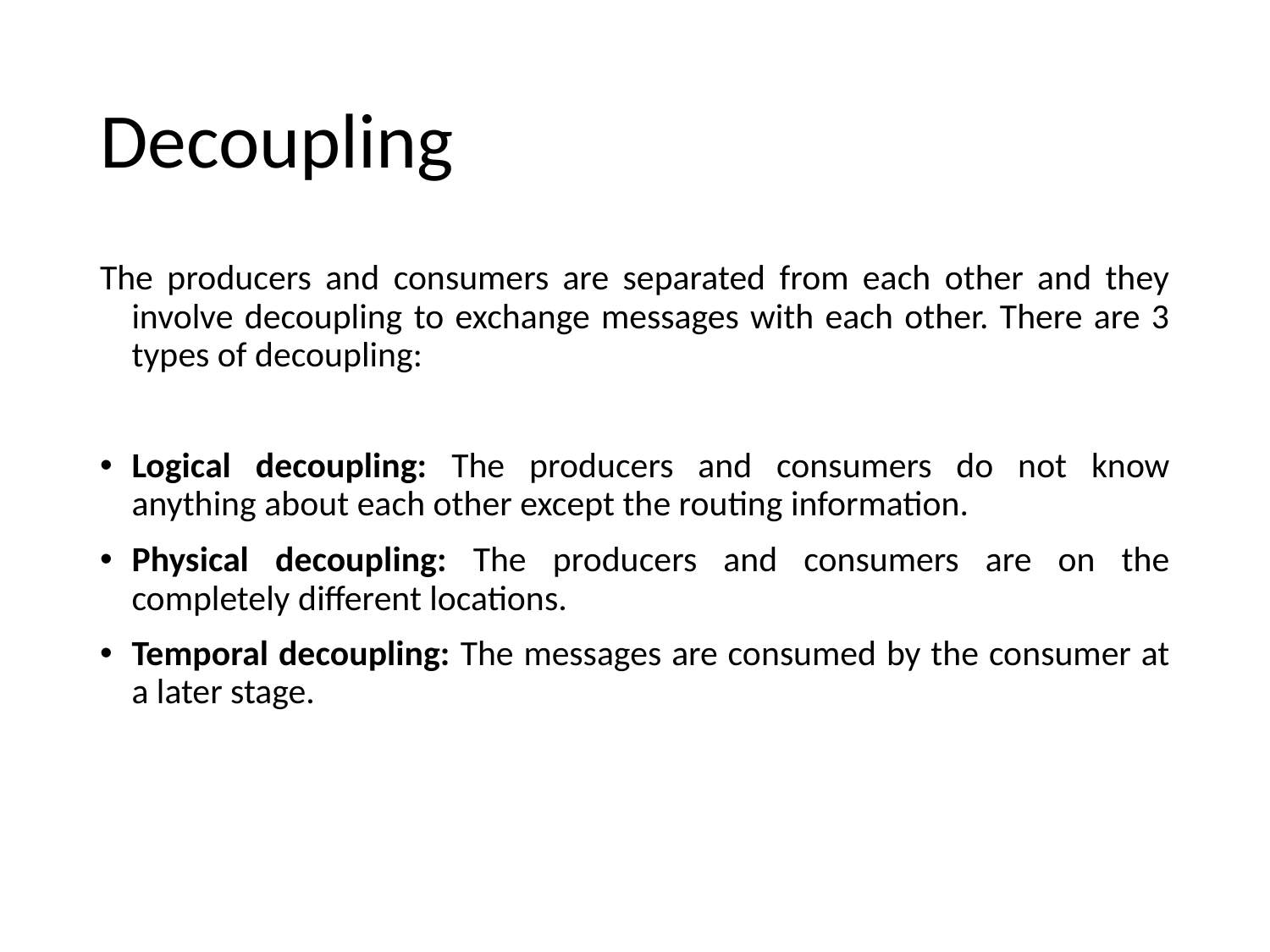

# Decoupling
The producers and consumers are separated from each other and they involve decoupling to exchange messages with each other. There are 3 types of decoupling:

Logical decoupling: The producers and consumers do not know anything about each other except the routing information.
Physical decoupling: The producers and consumers are on the completely different locations.
Temporal decoupling: The messages are consumed by the consumer at a later stage.